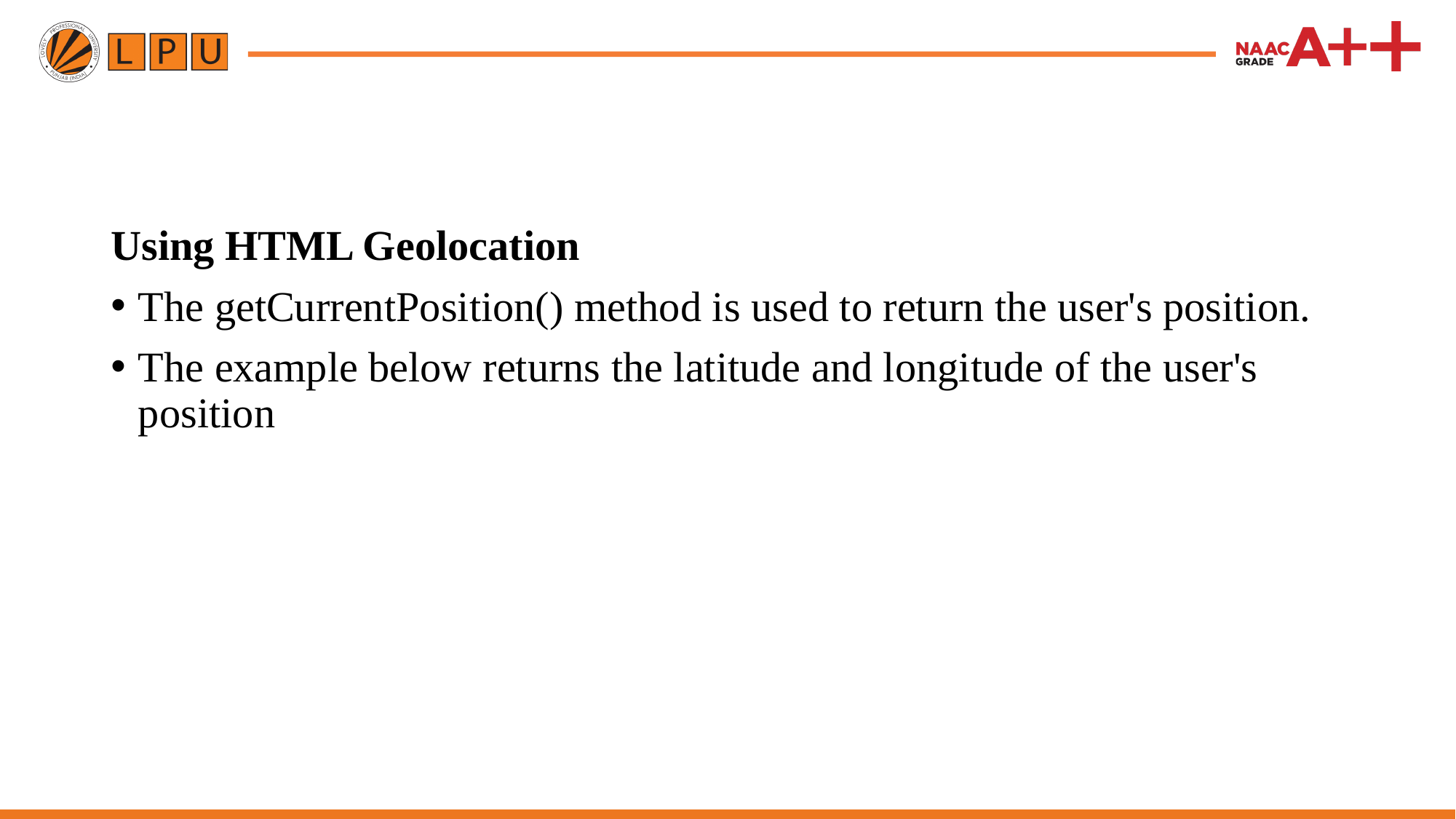

Using HTML Geolocation
The getCurrentPosition() method is used to return the user's position.
The example below returns the latitude and longitude of the user's position